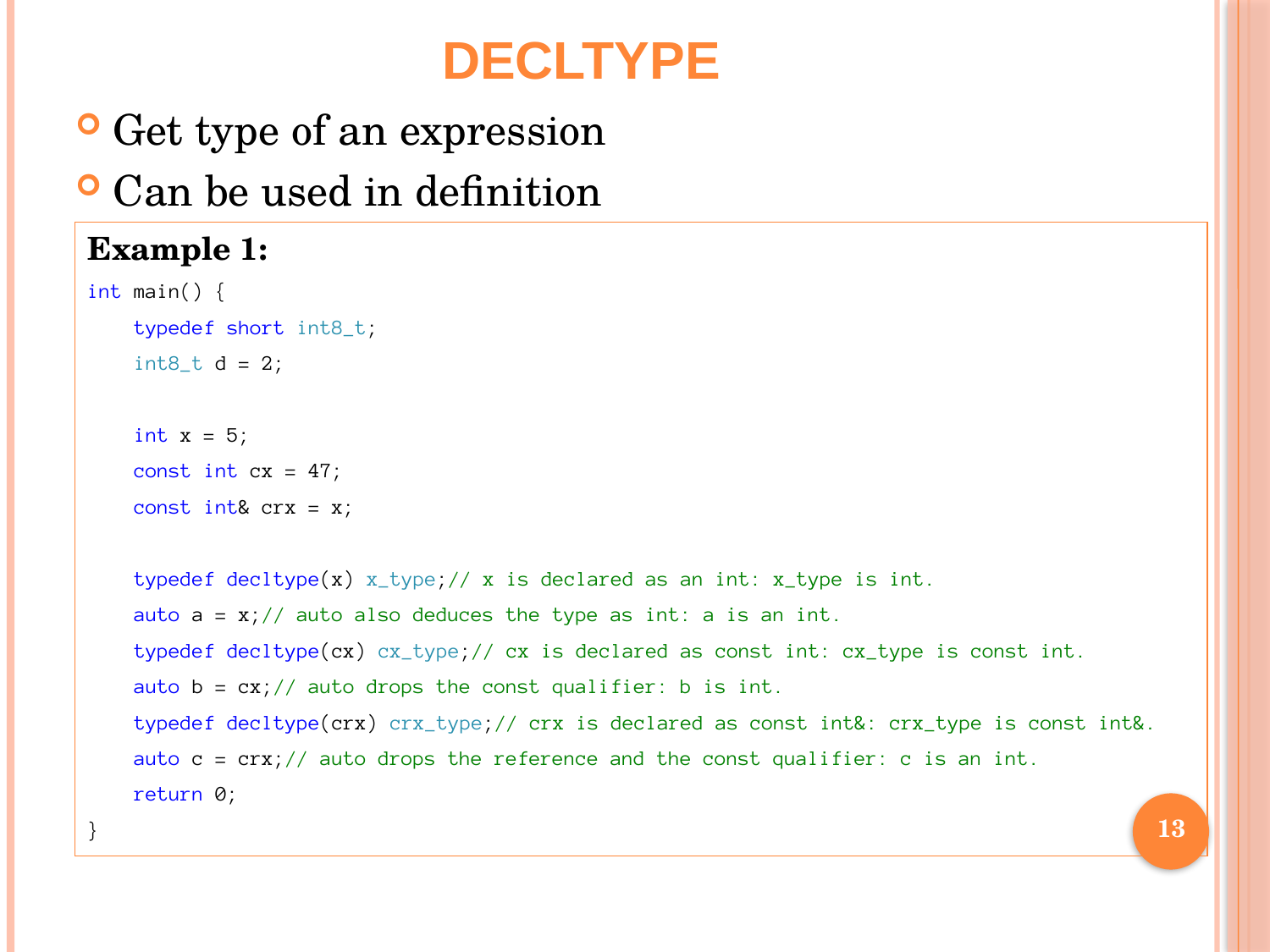

# decltype
Get type of an expression
Can be used in definition
Example 1:
int main() {
    typedef short int8_t;
    int8_t d = 2;

    int x = 5;
    const int cx = 47;
    const int& crx = x;

    typedef decltype(x) x_type;// x is declared as an int: x_type is int.
    auto a = x;// auto also deduces the type as int: a is an int.
    typedef decltype(cx) cx_type;// cx is declared as const int: cx_type is const int.
    auto b = cx;// auto drops the const qualifier: b is int.
    typedef decltype(crx) crx_type;// crx is declared as const int&: crx_type is const int&.
    auto c = crx;// auto drops the reference and the const qualifier: c is an int.
    return 0;
}
13